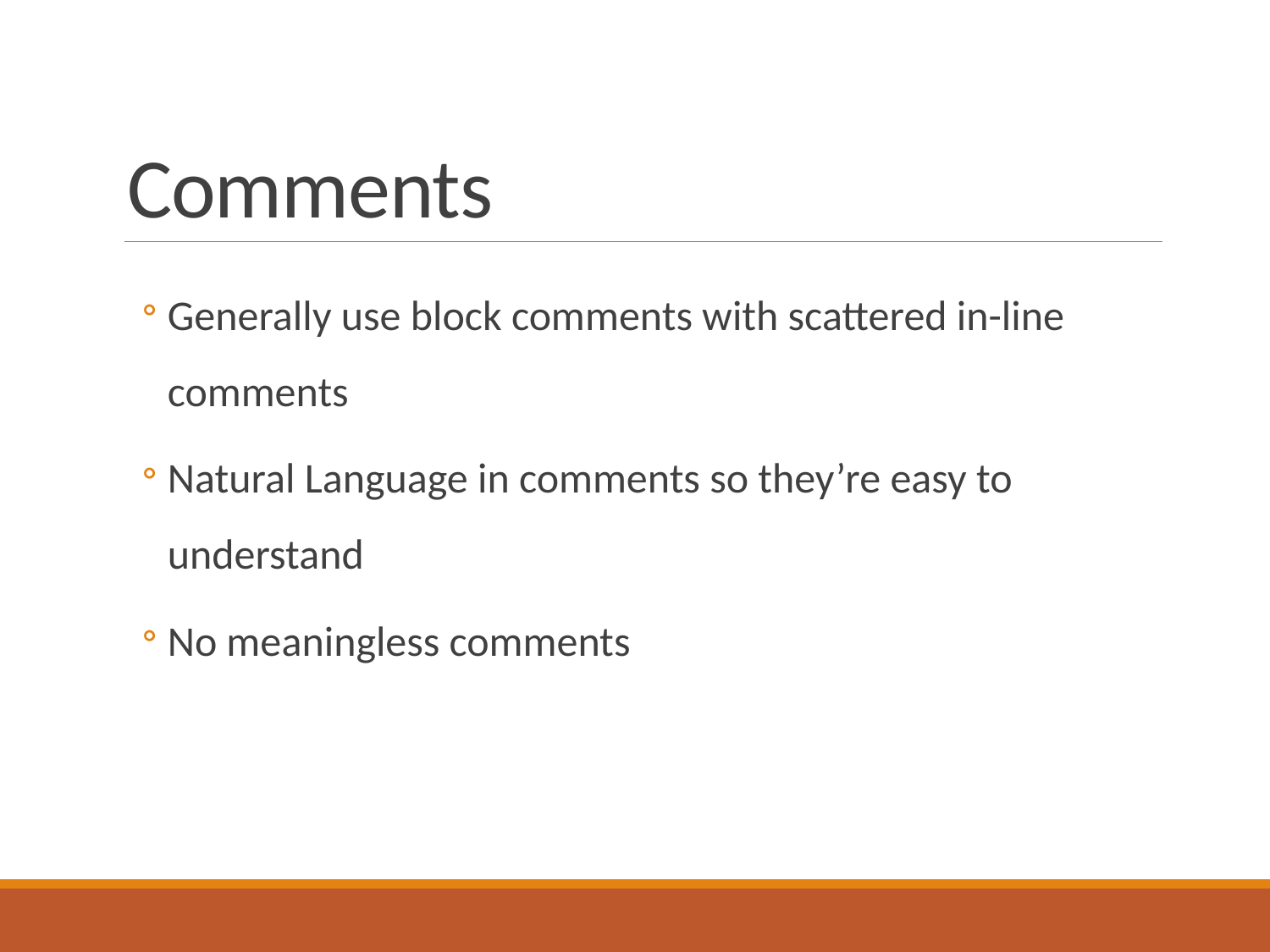

# Comments
Generally use block comments with scattered in-line comments
Natural Language in comments so they’re easy to understand
No meaningless comments